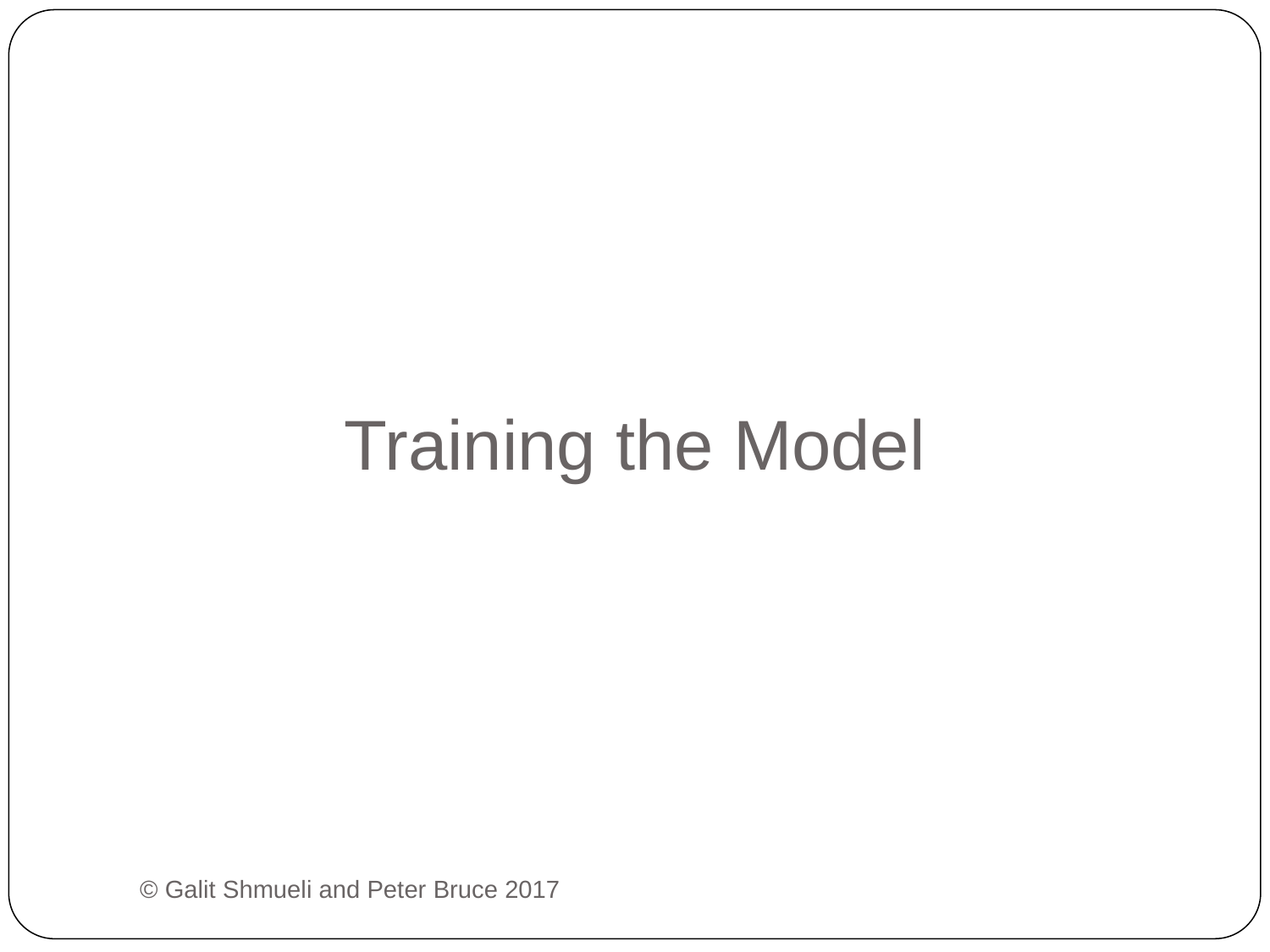

# Training the Model
© Galit Shmueli and Peter Bruce 2017